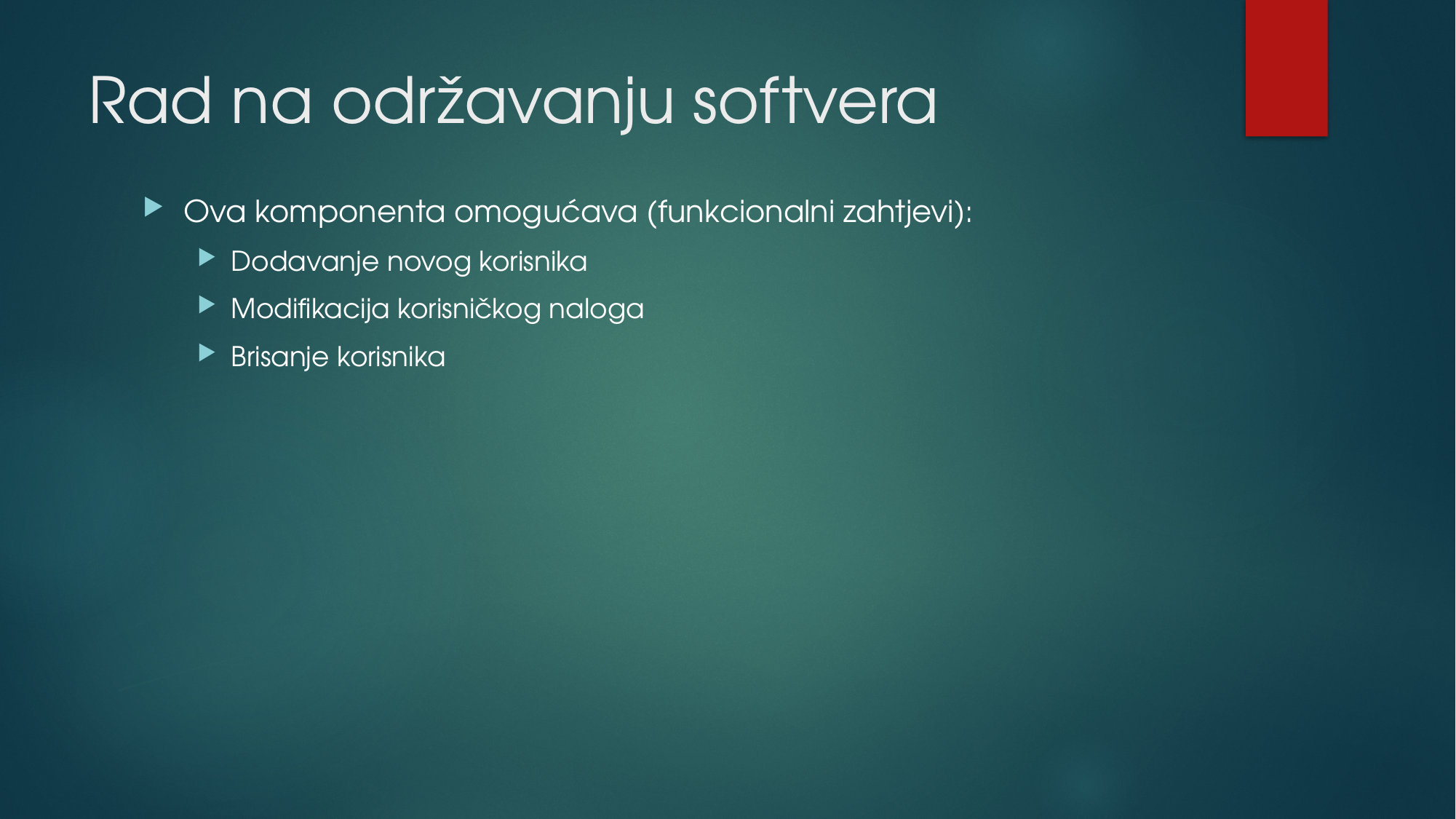

# Rad na održavanju softvera
Ova komponenta omogućava (funkcionalni zahtjevi):
Dodavanje novog korisnika
Modifikacija korisničkog naloga
Brisanje korisnika